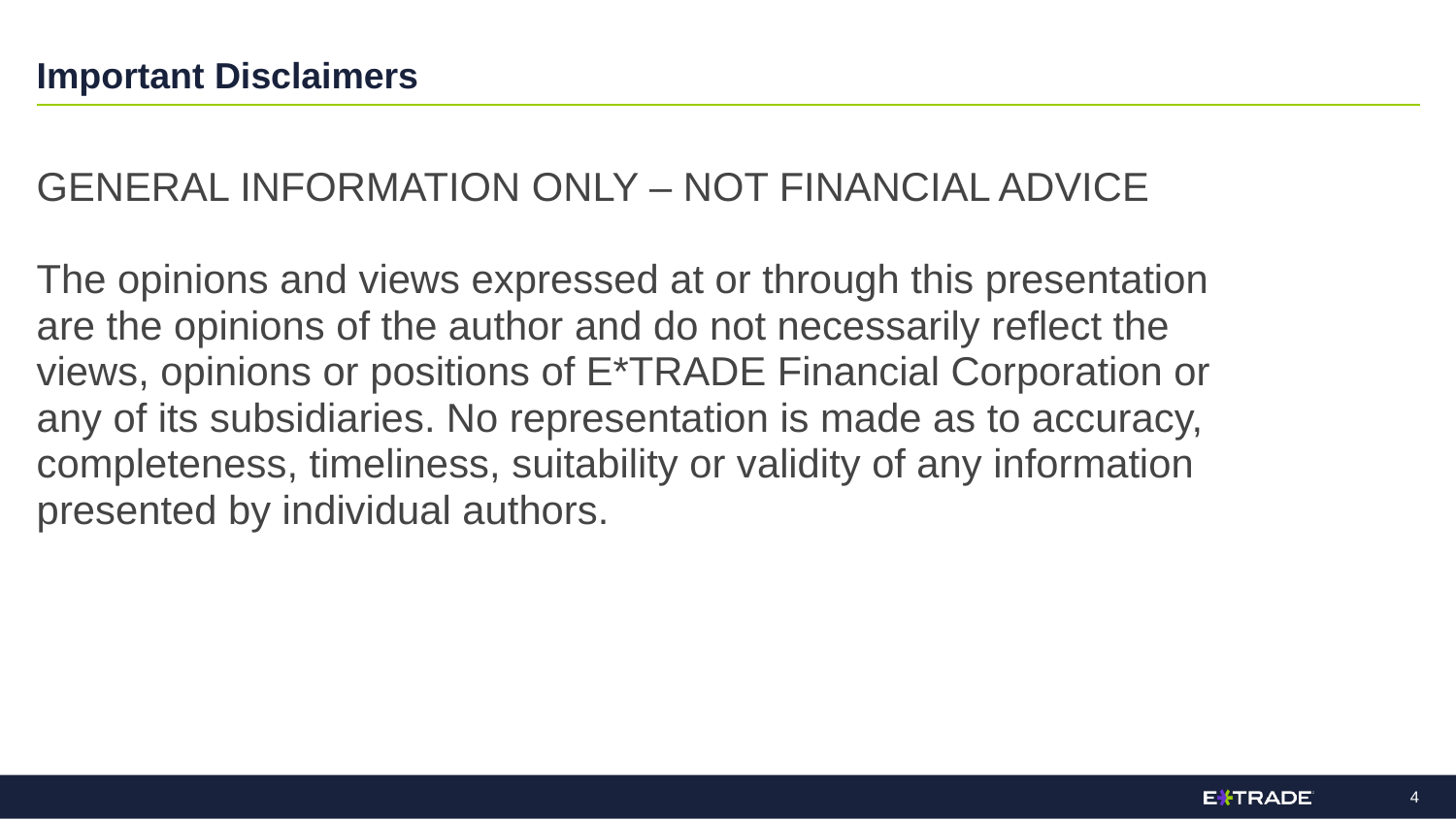

# Important Disclaimers
GENERAL INFORMATION ONLY – NOT FINANCIAL ADVICE
The opinions and views expressed at or through this presentation are the opinions of the author and do not necessarily reflect the views, opinions or positions of E*TRADE Financial Corporation or any of its subsidiaries. No representation is made as to accuracy, completeness, timeliness, suitability or validity of any information presented by individual authors.
4